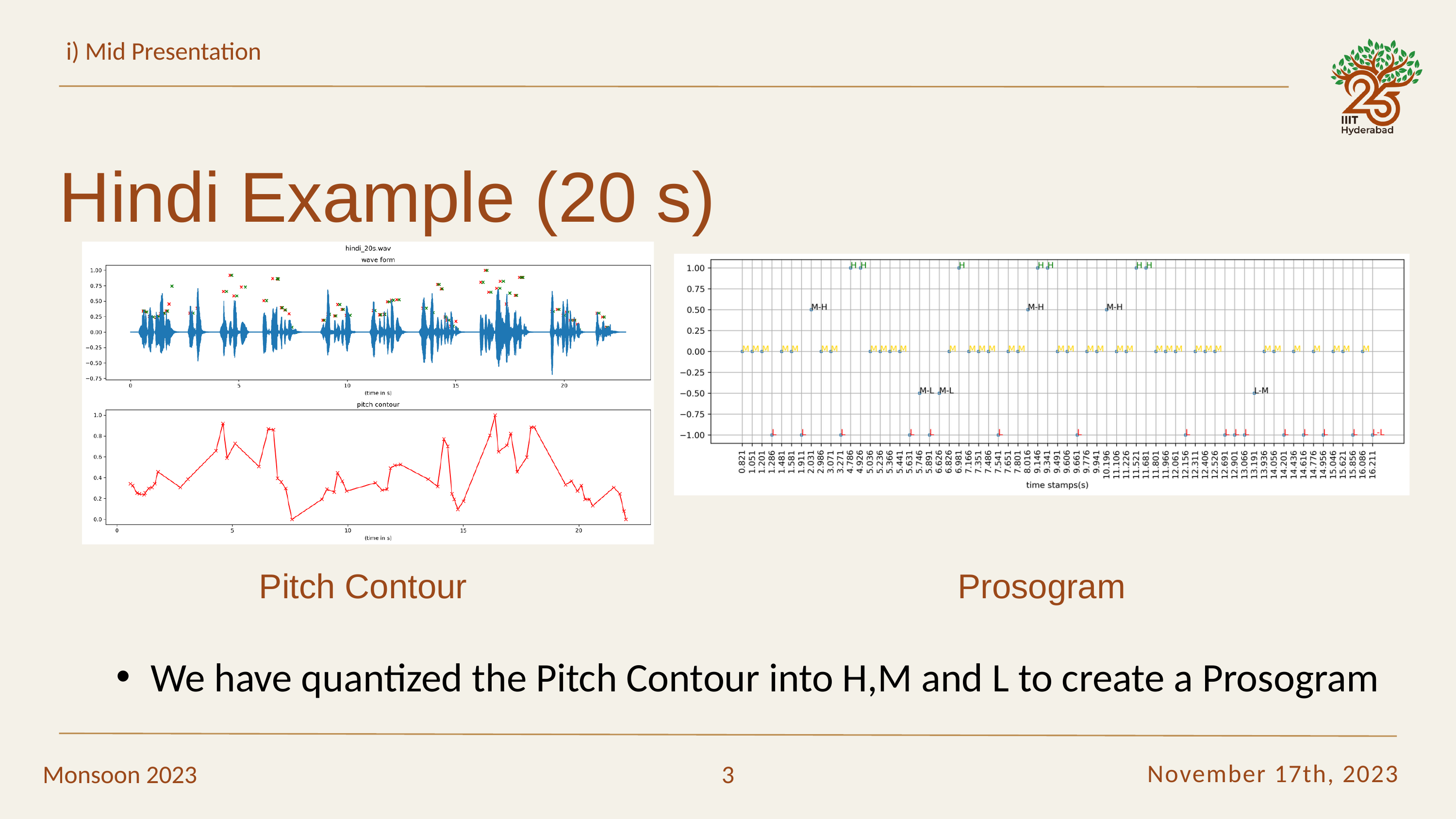

i) Mid Presentation

Hindi Example (20 s)

Pitch Contour
Prosogram
We have quantized the Pitch Contour into H,M and L to create a Prosogram

November 17th, 2023
Monsoon 2023
3